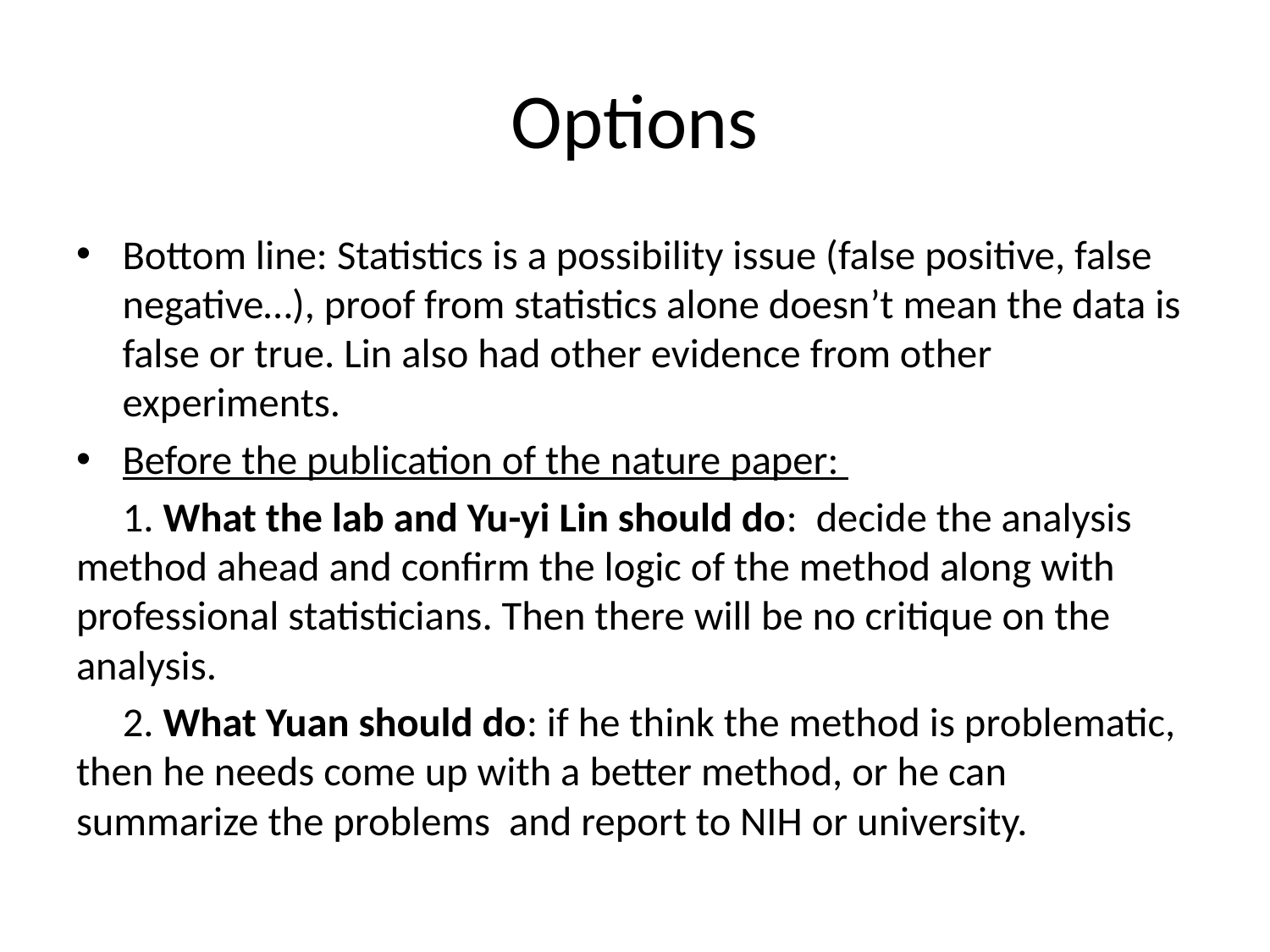

# Options
Bottom line: Statistics is a possibility issue (false positive, false negative…), proof from statistics alone doesn’t mean the data is false or true. Lin also had other evidence from other experiments.
Before the publication of the nature paper:
     1. What the lab and Yu-yi Lin should do:  decide the analysis method ahead and confirm the logic of the method along with professional statisticians. Then there will be no critique on the analysis.
     2. What Yuan should do: if he think the method is problematic, then he needs come up with a better method, or he can summarize the problems  and report to NIH or university.